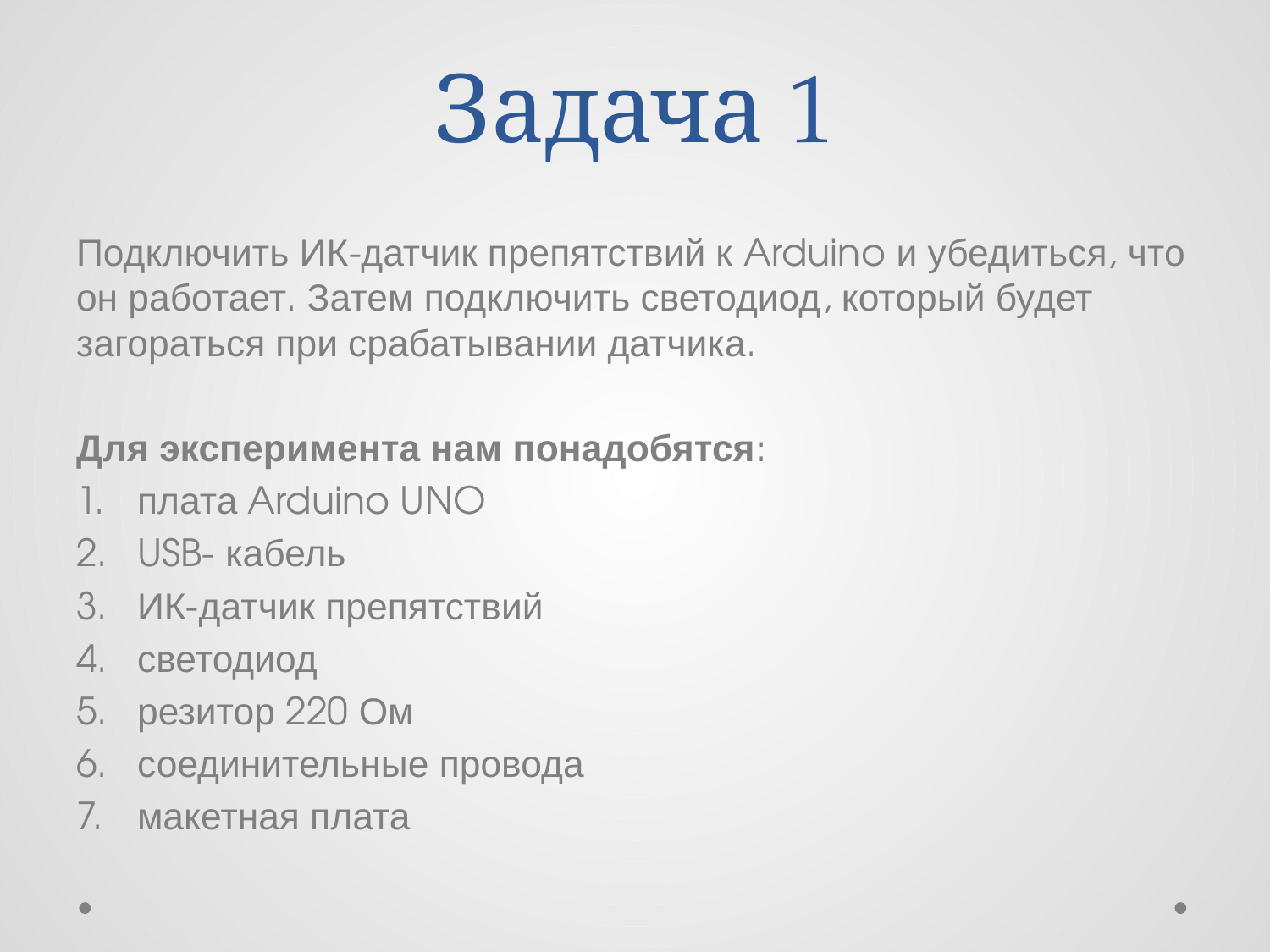

# Задача 1
Подключить ИК-датчик препятствий к Arduino и убедиться, что он работает. Затем подключить светодиод, который будет загораться при срабатывании датчика.

Для эксперимента нам понадобятся:
плата Arduino UNO
USB- кабель
ИК-датчик препятствий
светодиод
резитор 220 Ом
соединительные провода
макетная плата